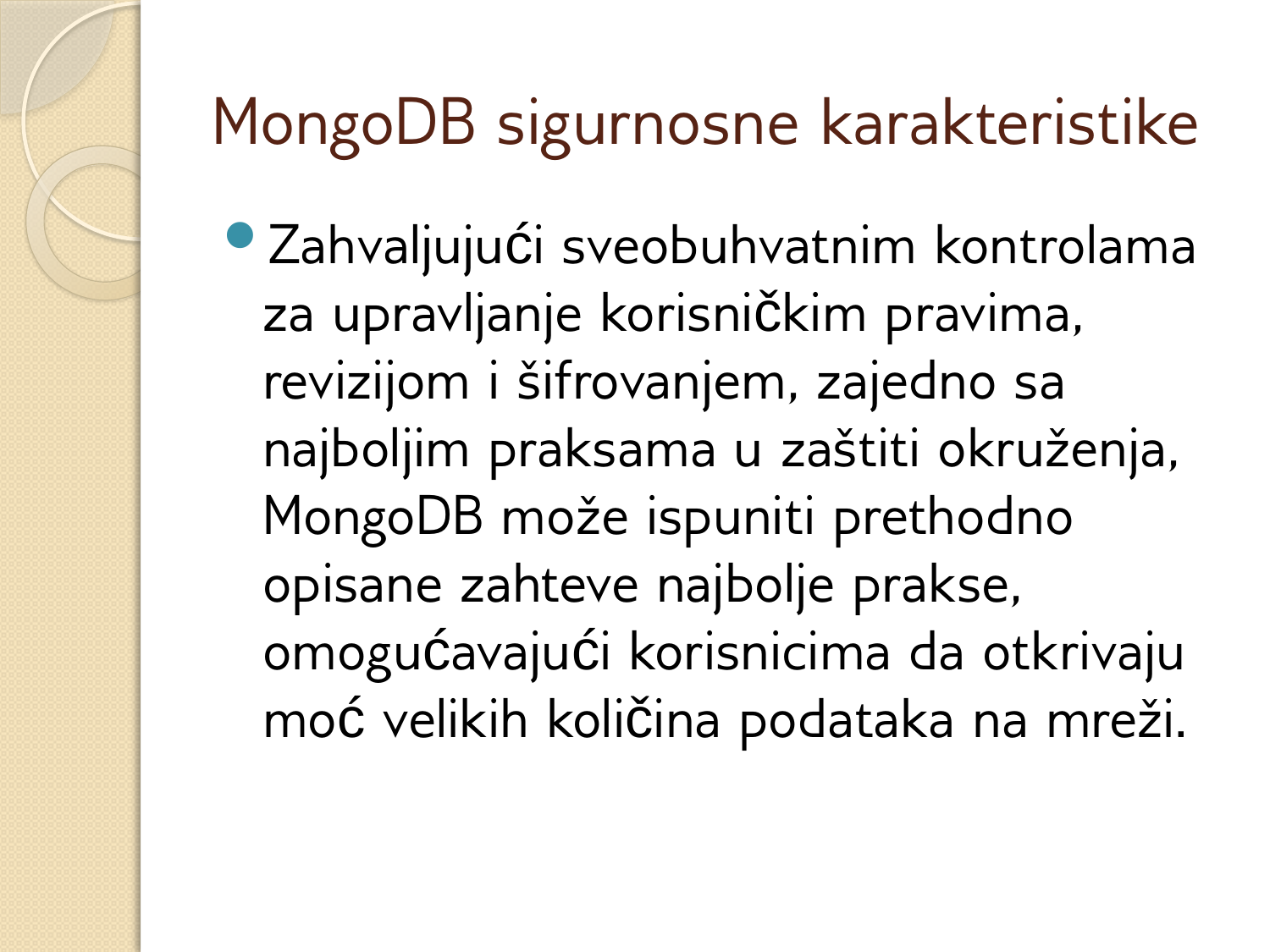

# MongoDB sigurnosne karakteristike
Zahvaljujući sveobuhvatnim kontrolama za upravljanje korisničkim pravima, revizijom i šifrovanjem, zajedno sa najboljim praksama u zaštiti okruženja, MongoDB može ispuniti prethodno opisane zahteve najbolje prakse, omogućavajući korisnicima da otkrivaju moć velikih količina podataka na mreži.